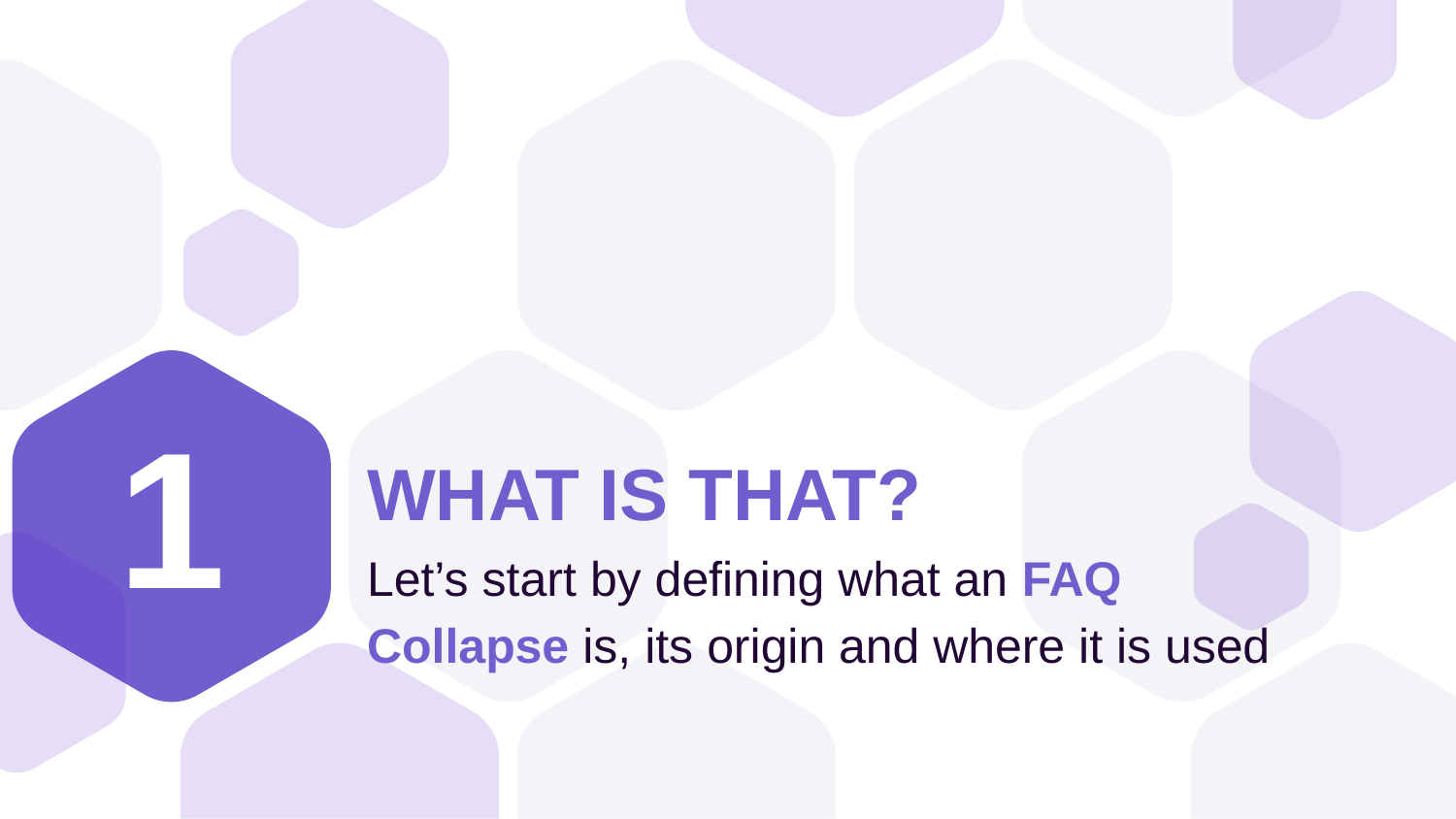

1
# WHAT IS THAT?
Let’s start by defining what an FAQ Collapse is, its origin and where it is used